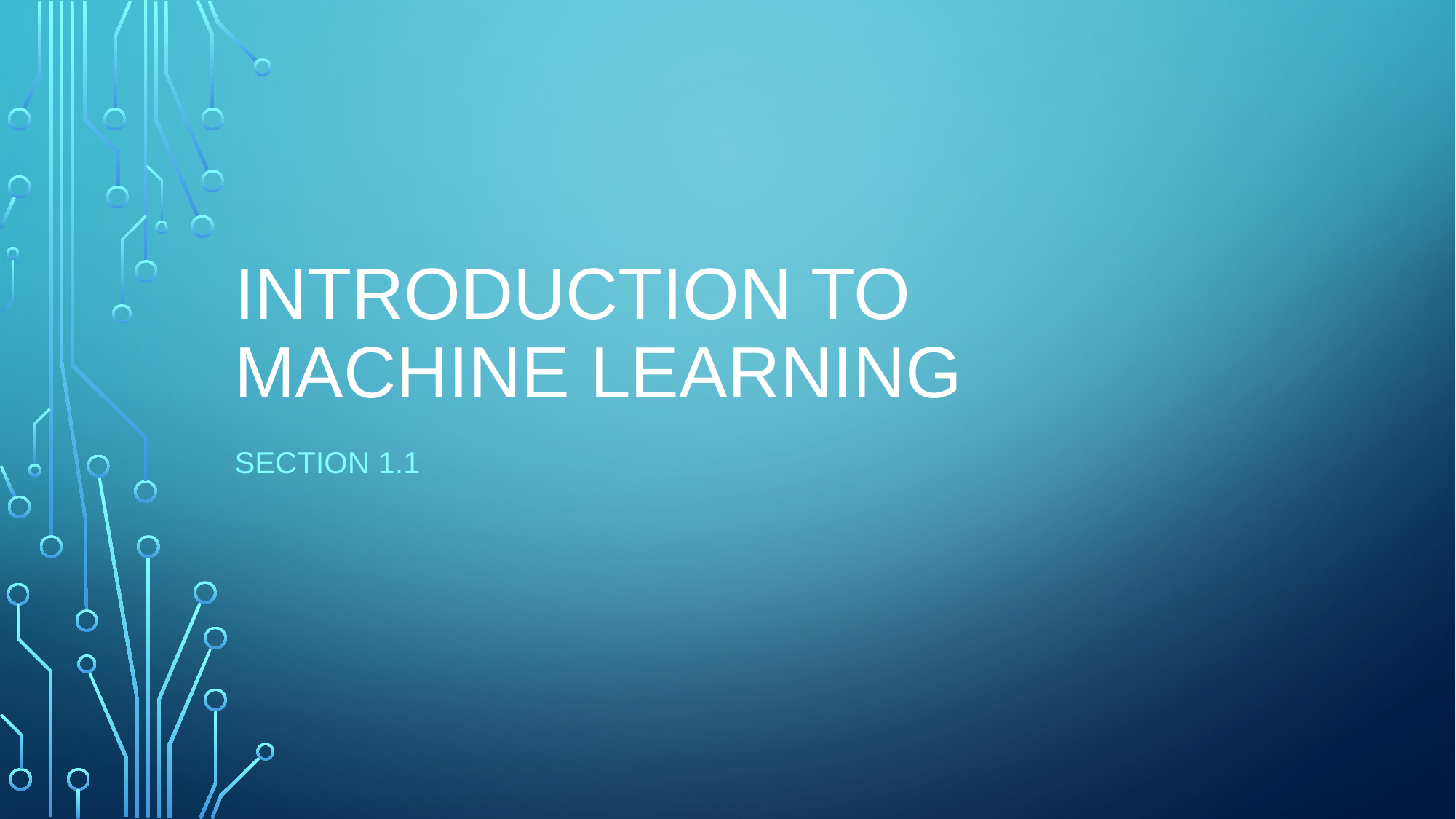

# Introduction to Machine Learning
Section 1.1